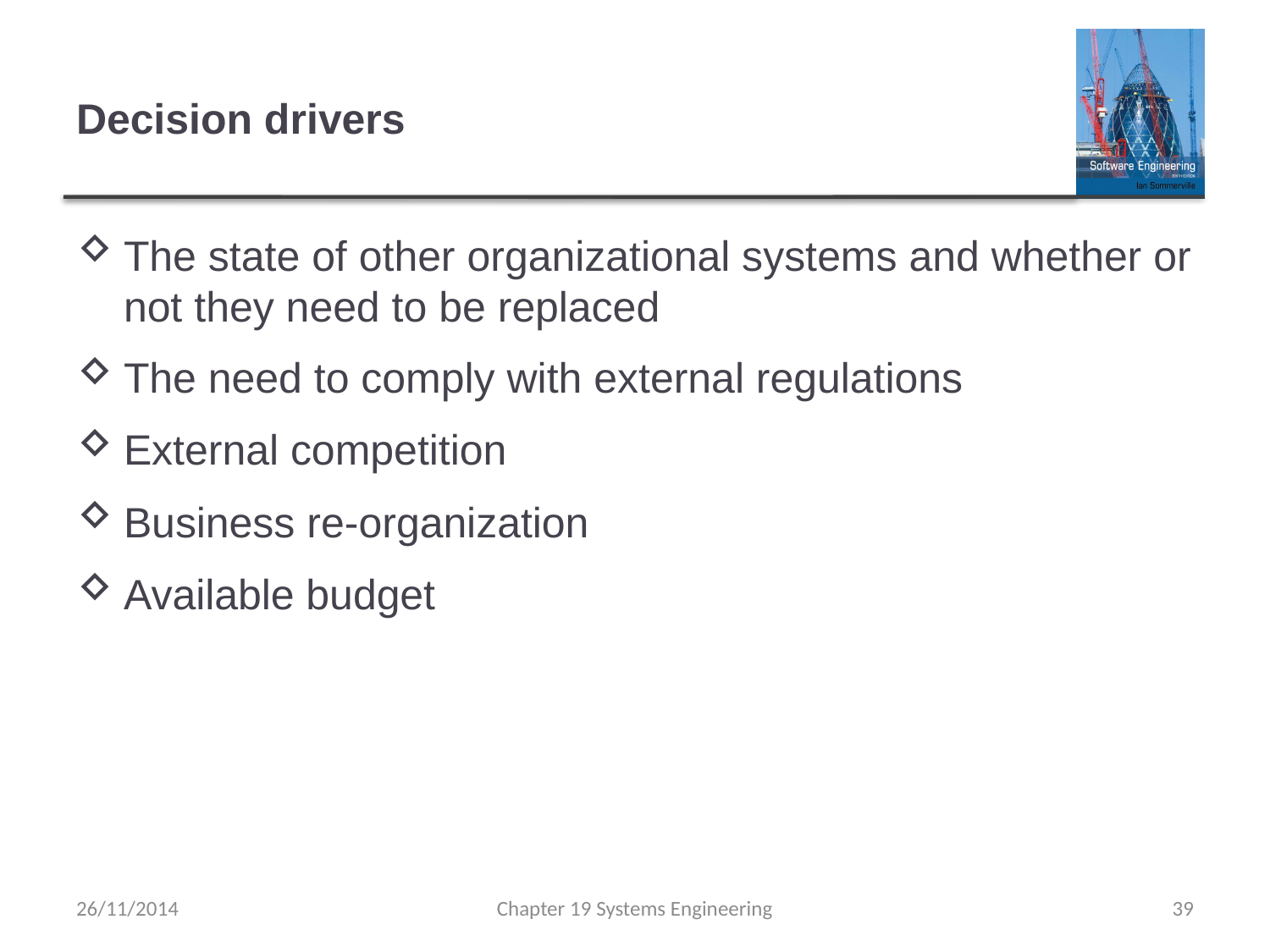

# Decision drivers
The state of other organizational systems and whether or not they need to be replaced
The need to comply with external regulations
External competition
Business re-organization
Available budget
26/11/2014
Chapter 19 Systems Engineering
39